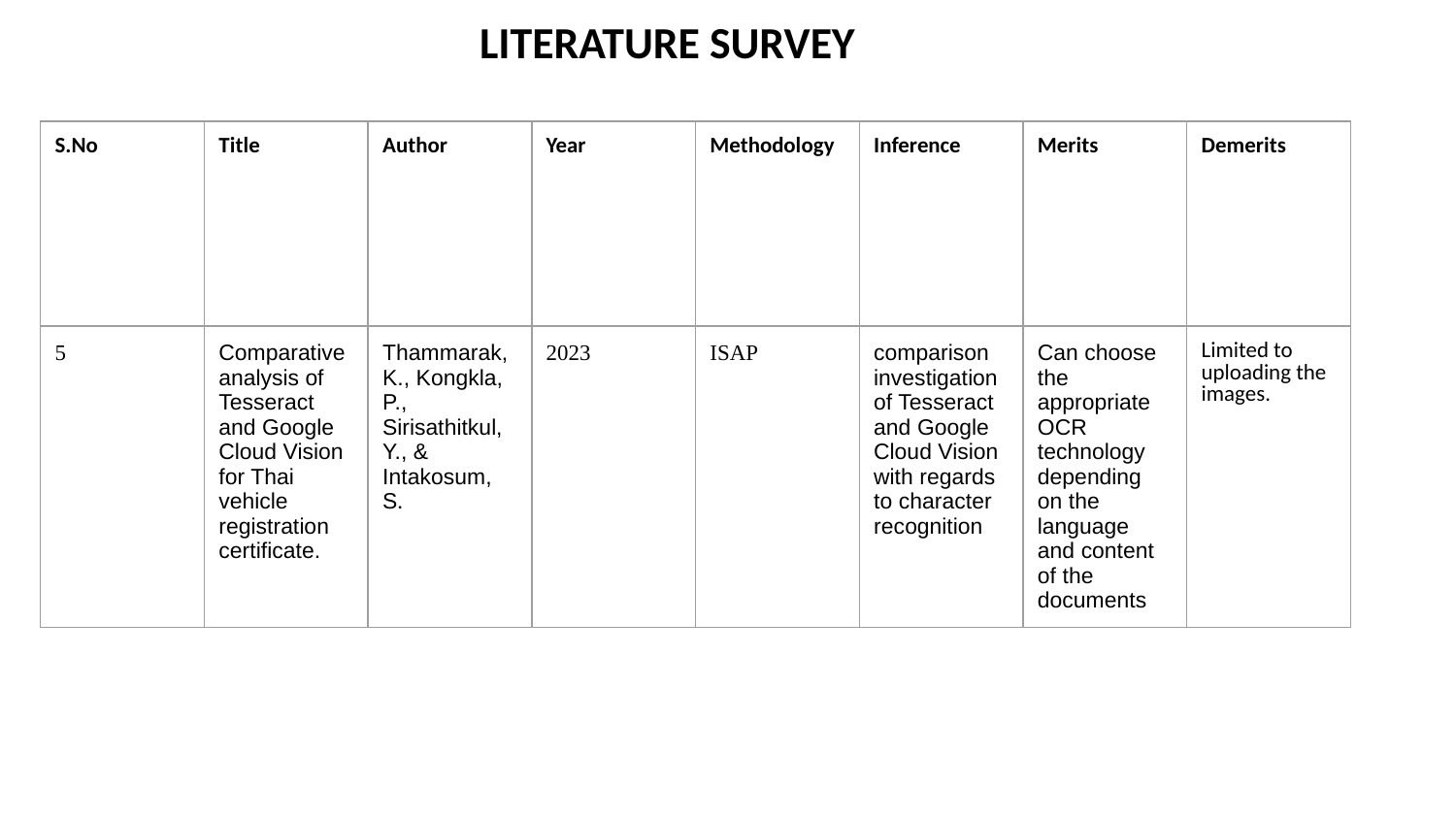

LITERATURE SURVEY
| S.No | Title | Author | Year | Methodology | Inference | Merits | Demerits |
| --- | --- | --- | --- | --- | --- | --- | --- |
| 5 | Comparative analysis of Tesseract and Google Cloud Vision for Thai vehicle registration certificate. | Thammarak, K., Kongkla, P., Sirisathitkul, Y., & Intakosum, S. | 2023 | ISAP | comparison investigation of Tesseract and Google Cloud Vision with regards to character recognition | Can choose the appropriate OCR technology depending on the language and content of the documents | Limited to uploading the images. |